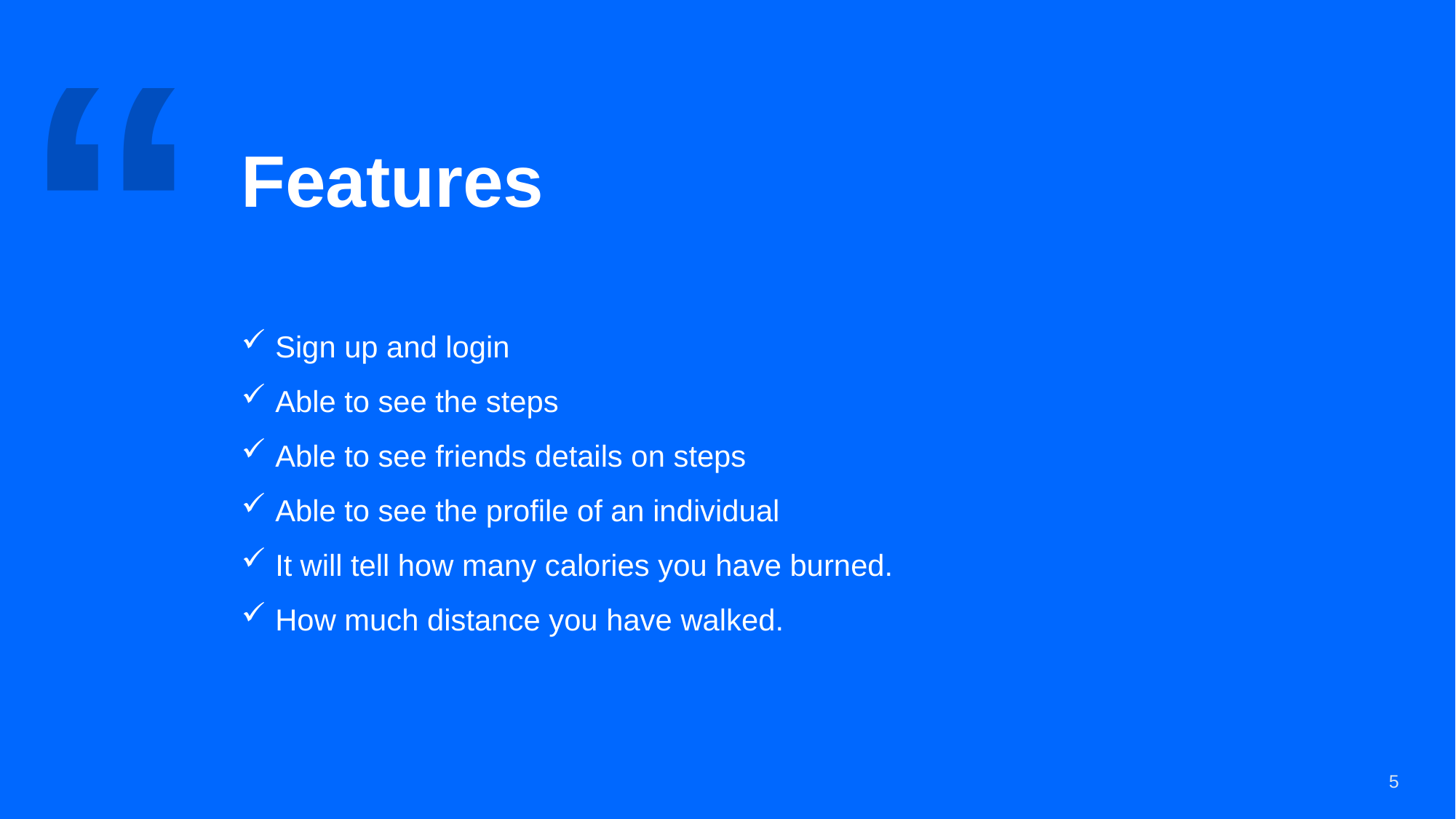

”
Features

Sign up and login
Able to see the steps
Able to see friends details on steps
Able to see the profile of an individual
It will tell how many calories you have burned.
How much distance you have walked.

5